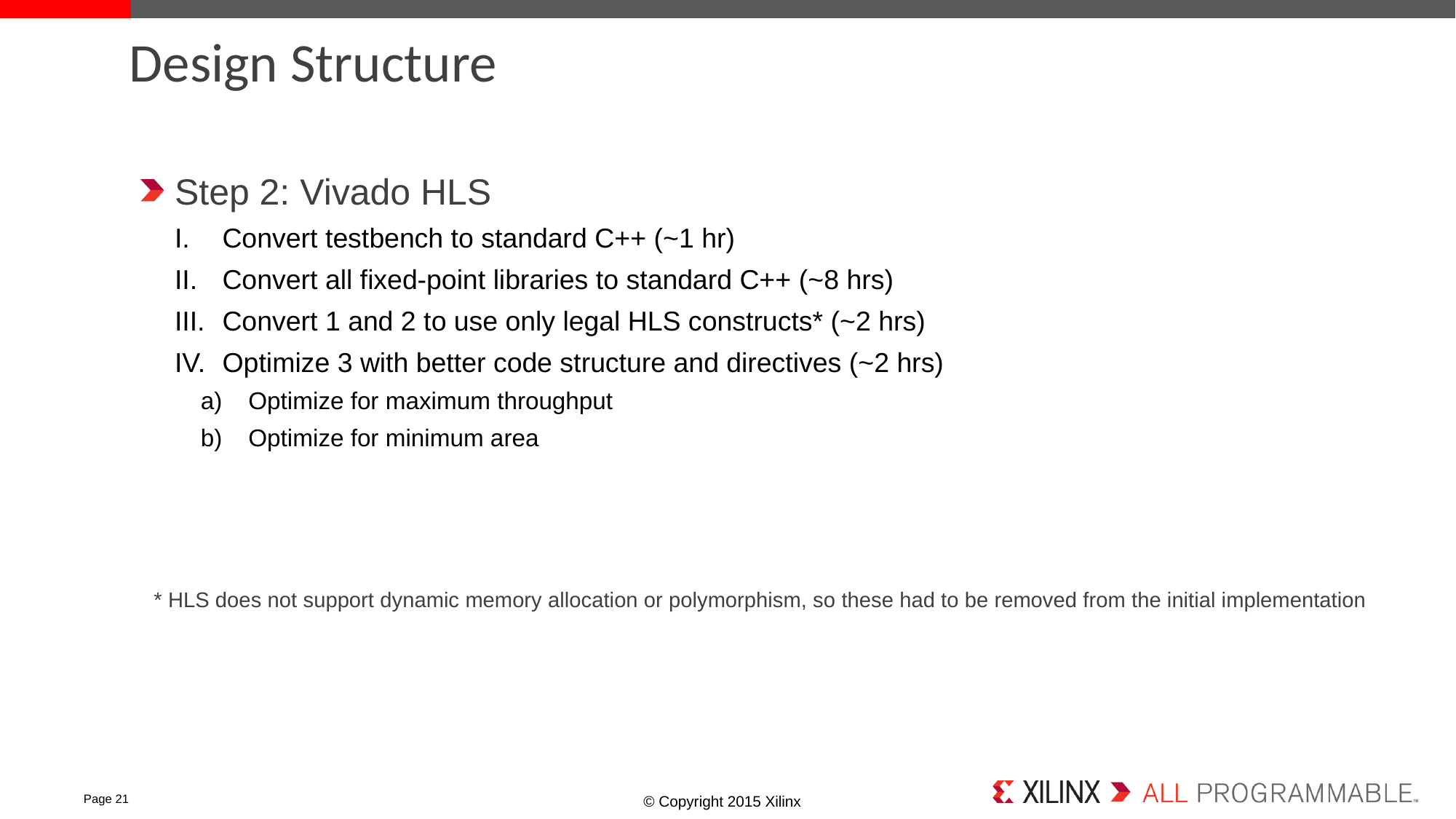

# Design Structure
Step 2: Vivado HLS
Convert testbench to standard C++ (~1 hr)
Convert all fixed-point libraries to standard C++ (~8 hrs)
Convert 1 and 2 to use only legal HLS constructs* (~2 hrs)
Optimize 3 with better code structure and directives (~2 hrs)
Optimize for maximum throughput
Optimize for minimum area

* HLS does not support dynamic memory allocation or polymorphism, so these had to be removed from the initial implementation
Page 21